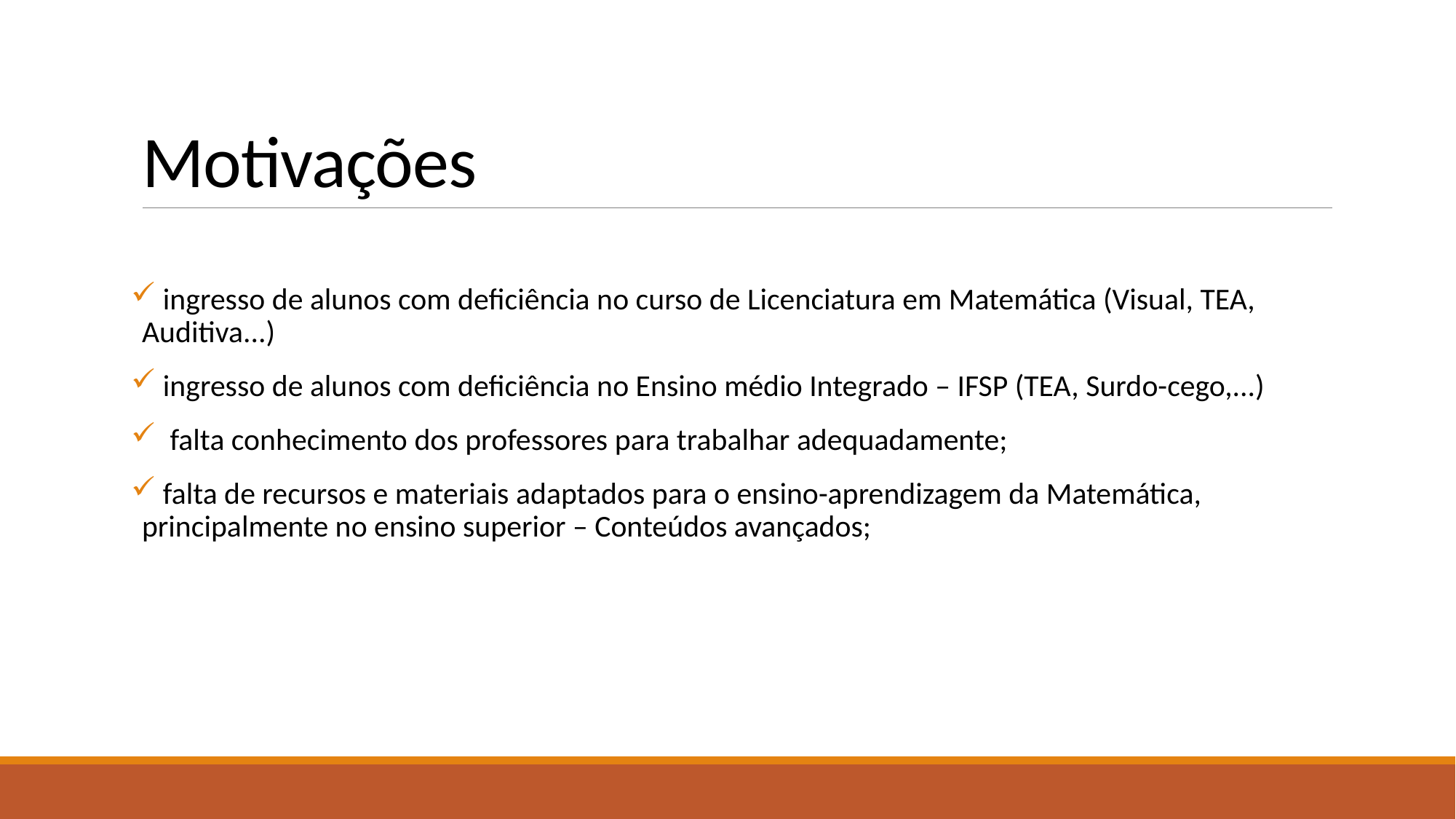

# Motivações

 ingresso de alunos com deficiência no curso de Licenciatura em Matemática (Visual, TEA, Auditiva...)
 ingresso de alunos com deficiência no Ensino médio Integrado – IFSP (TEA, Surdo-cego,...)
  falta conhecimento dos professores para trabalhar adequadamente;
 falta de recursos e materiais adaptados para o ensino-aprendizagem da Matemática, principalmente no ensino superior – Conteúdos avançados;